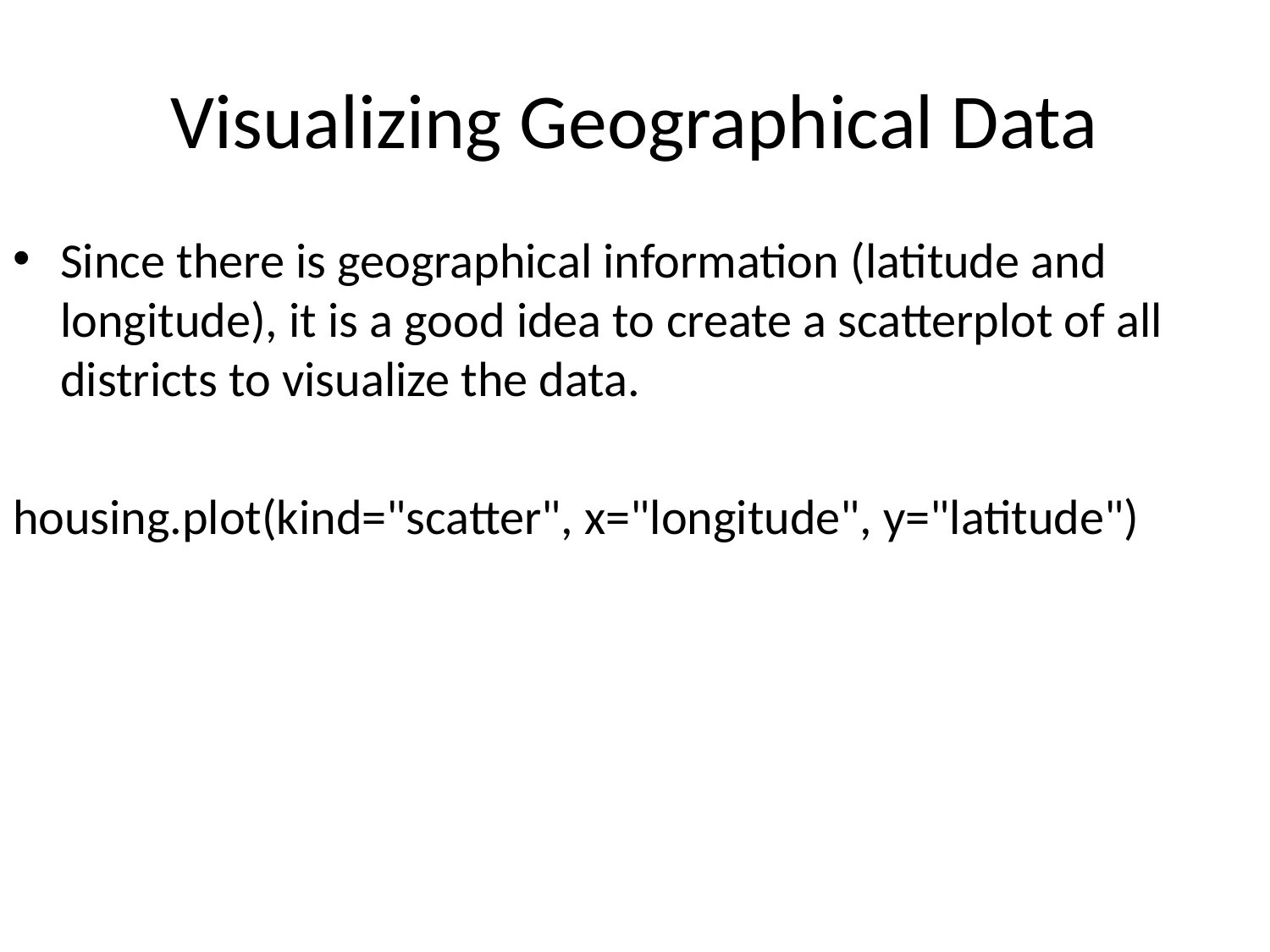

# Visualizing Geographical Data
Since there is geographical information (latitude and longitude), it is a good idea to create a scatterplot of all districts to visualize the data.

housing.plot(kind="scatter", x="longitude", y="latitude")